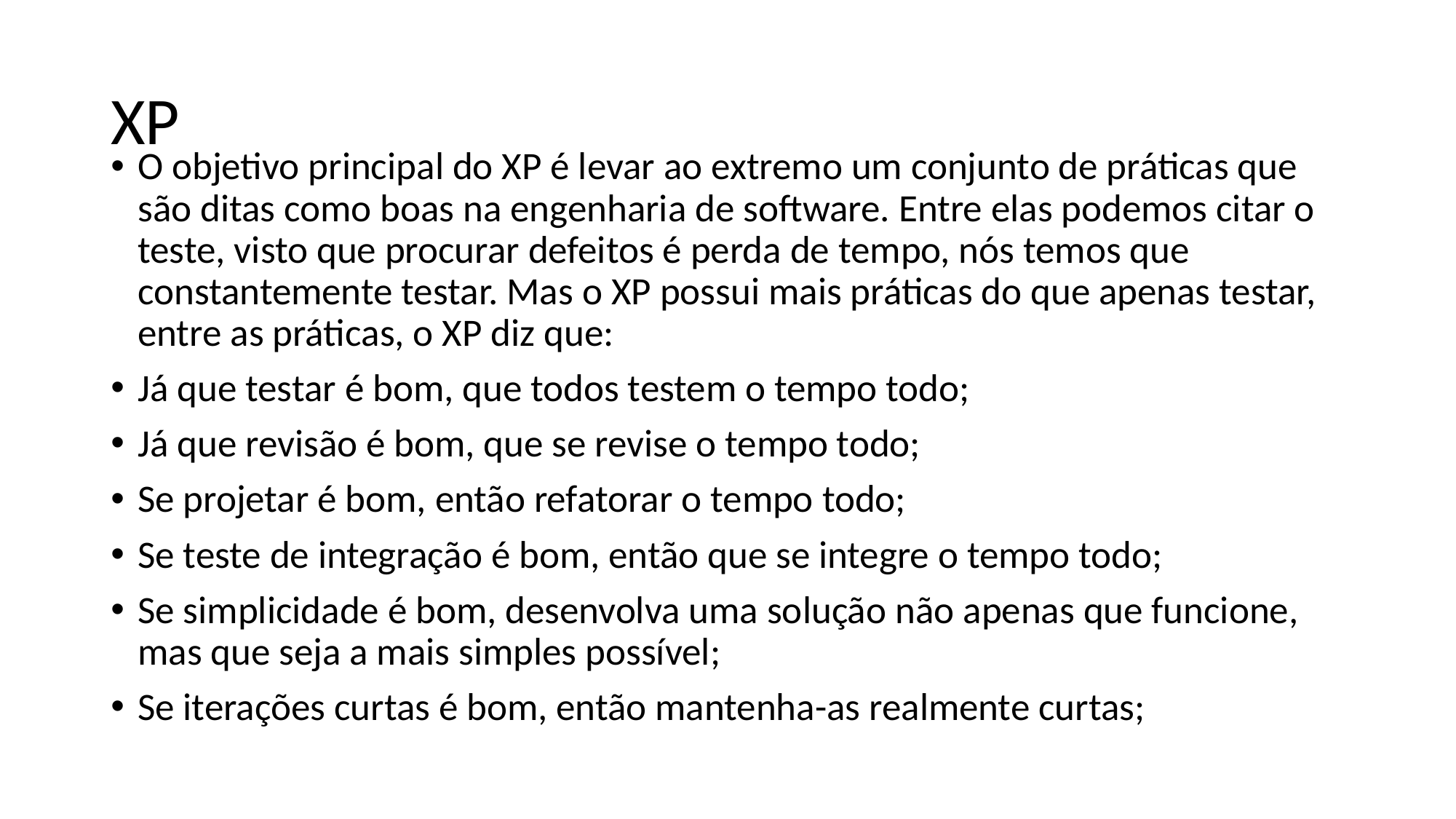

# XP
O objetivo principal do XP é levar ao extremo um conjunto de práticas que são ditas como boas na engenharia de software. Entre elas podemos citar o teste, visto que procurar defeitos é perda de tempo, nós temos que constantemente testar. Mas o XP possui mais práticas do que apenas testar, entre as práticas, o XP diz que:
Já que testar é bom, que todos testem o tempo todo;
Já que revisão é bom, que se revise o tempo todo;
Se projetar é bom, então refatorar o tempo todo;
Se teste de integração é bom, então que se integre o tempo todo;
Se simplicidade é bom, desenvolva uma solução não apenas que funcione, mas que seja a mais simples possível;
Se iterações curtas é bom, então mantenha-as realmente curtas;